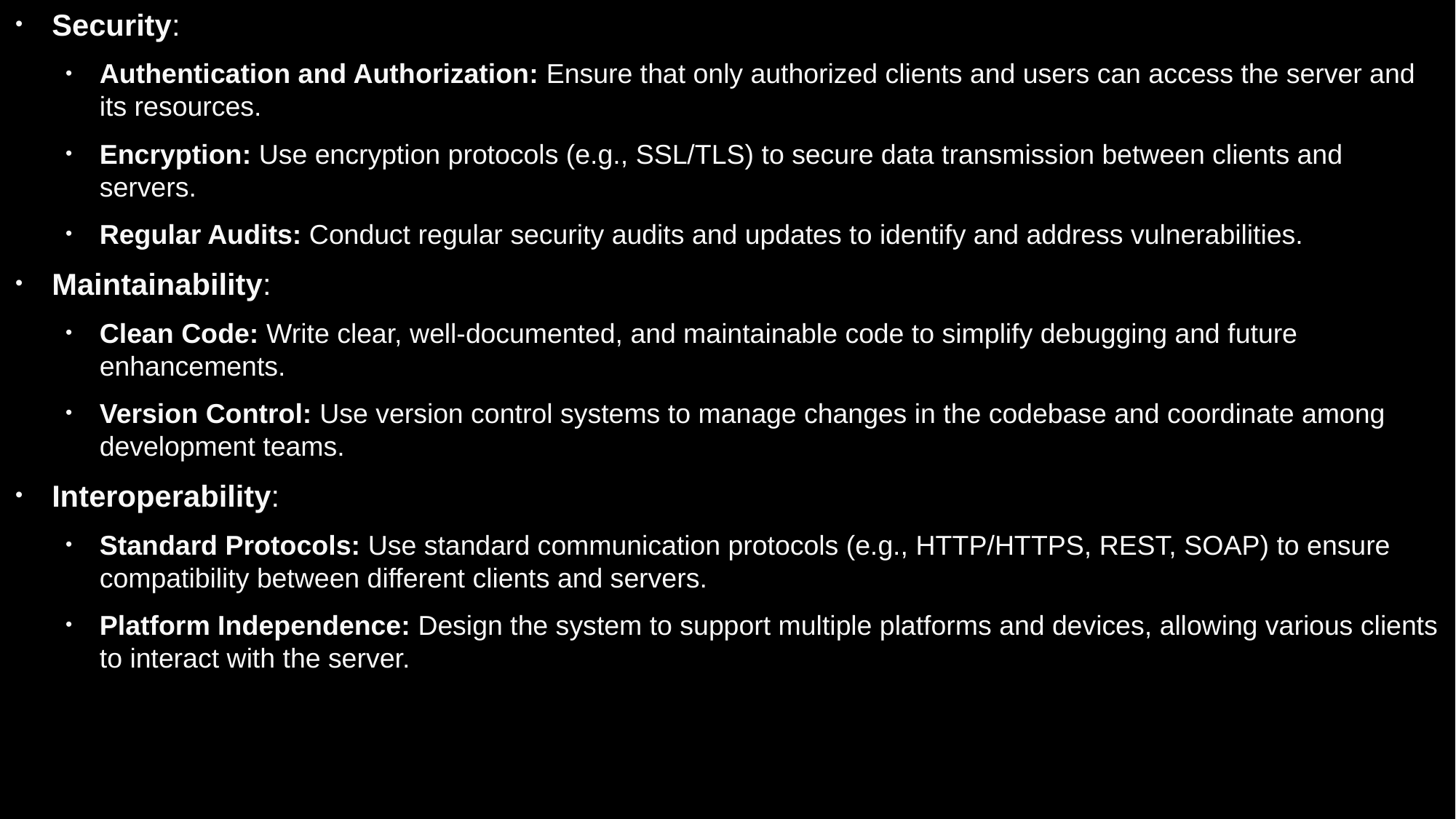

Security:
Authentication and Authorization: Ensure that only authorized clients and users can access the server and its resources.
Encryption: Use encryption protocols (e.g., SSL/TLS) to secure data transmission between clients and servers.
Regular Audits: Conduct regular security audits and updates to identify and address vulnerabilities.
Maintainability:
Clean Code: Write clear, well-documented, and maintainable code to simplify debugging and future enhancements.
Version Control: Use version control systems to manage changes in the codebase and coordinate among development teams.
Interoperability:
Standard Protocols: Use standard communication protocols (e.g., HTTP/HTTPS, REST, SOAP) to ensure compatibility between different clients and servers.
Platform Independence: Design the system to support multiple platforms and devices, allowing various clients to interact with the server.